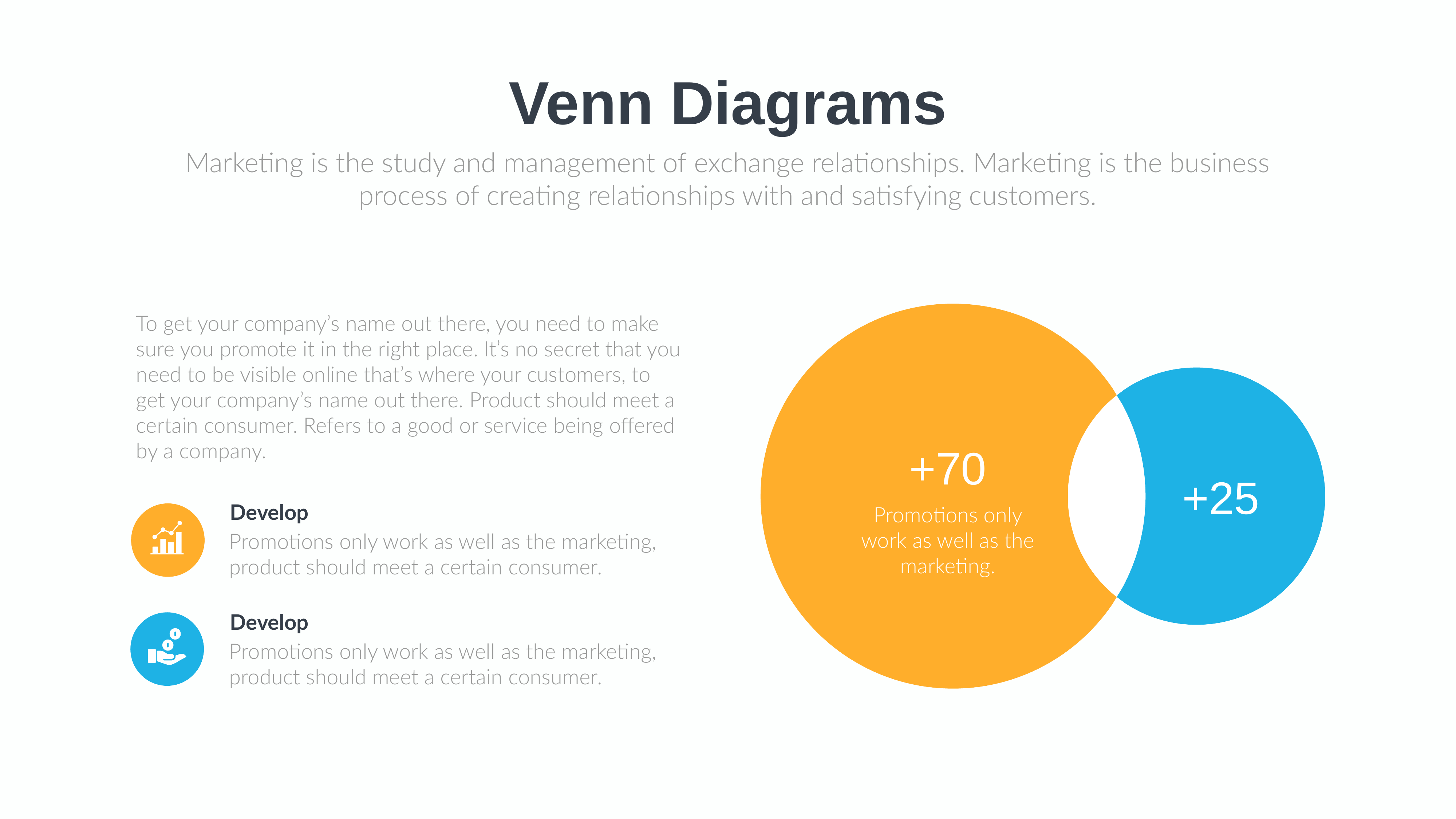

Venn Diagrams
Marketing is the study and management of exchange relationships. Marketing is the business process of creating relationships with and satisfying customers.

To get your company’s name out there, you need to make sure you promote it in the right place. It’s no secret that you need to be visible online that’s where your customers, to get your company’s name out there. Product should meet a certain consumer. Refers to a good or service being offered by a company.
+70
Promotions only work as well as the marketing.
+25
Develop
Promotions only work as well as the marketing, product should meet a certain consumer.

Develop
Promotions only work as well as the marketing, product should meet a certain consumer.